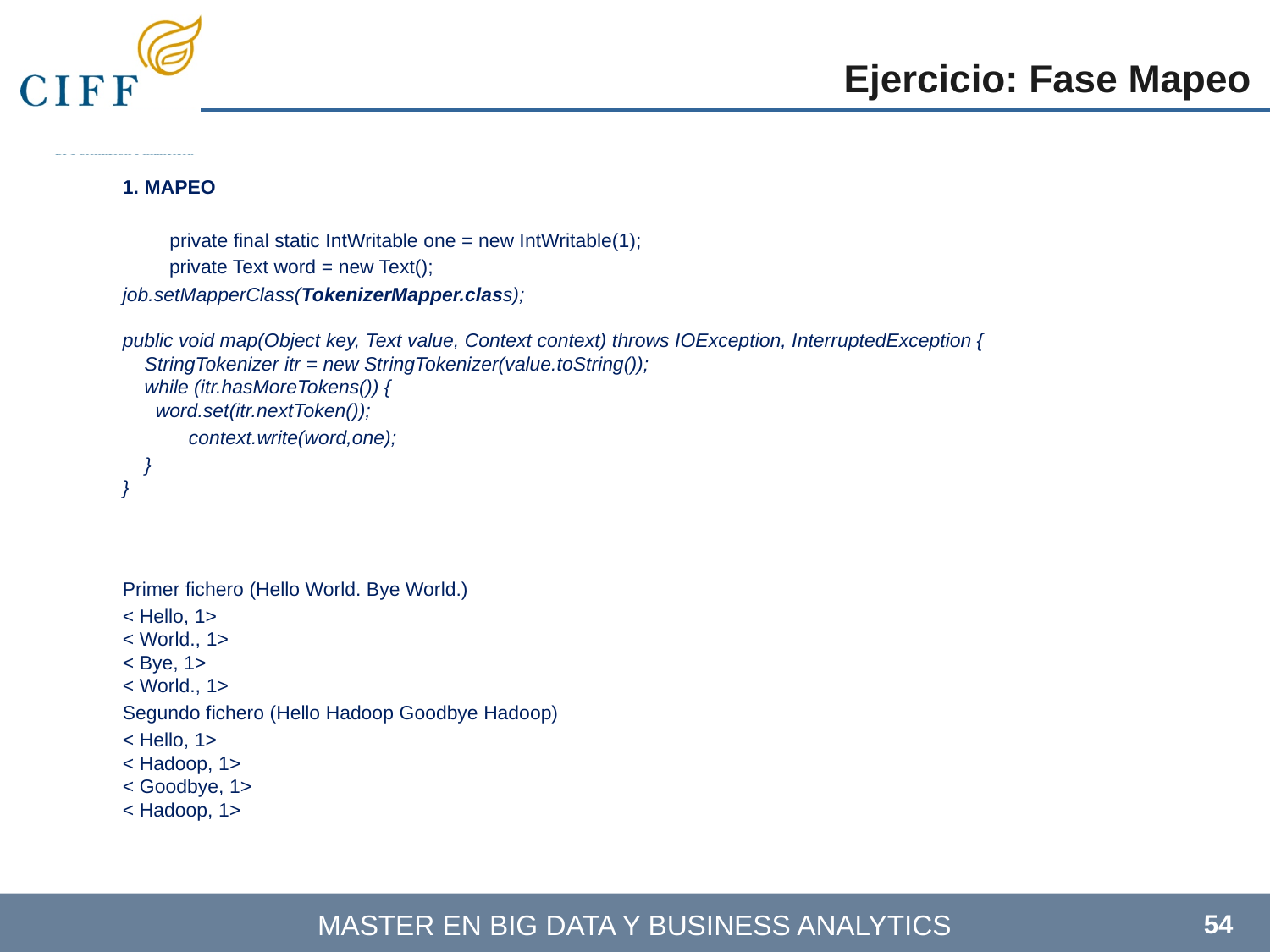

Ejercicio: Fase Mapeo
1. MAPEO

          private final static IntWritable one = new IntWritable(1);
        private Text word = new Text();
job.setMapperClass(TokenizerMapper.class);
public void map(Object key, Text value, Context context) throws IOException, InterruptedException {
    StringTokenizer itr = new StringTokenizer(value.toString());
    while (itr.hasMoreTokens()) {
      word.set(itr.nextToken());
            context.write(word,one);
    }
}

Primer fichero (Hello World. Bye World.)
< Hello, 1>
< World., 1>
< Bye, 1>
< World., 1>
Segundo fichero (Hello Hadoop Goodbye Hadoop)
< Hello, 1> 
< Hadoop, 1> 
< Goodbye, 1> 
< Hadoop, 1>

54